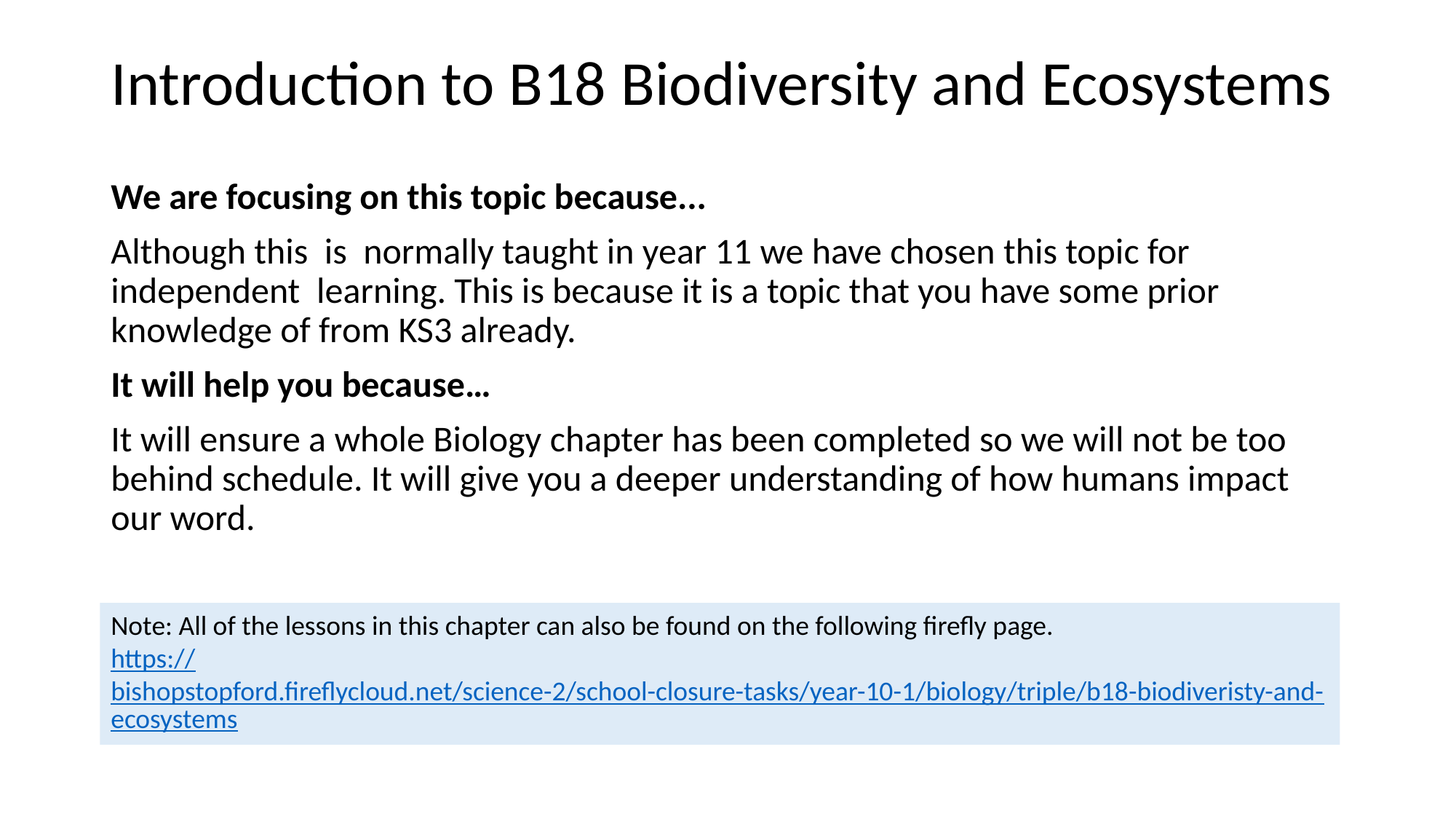

# Introduction to B18 Biodiversity and Ecosystems
We are focusing on this topic because...
Although this  is  normally taught in year 11 we have chosen this topic for independent  learning. This is because it is a topic that you have some prior knowledge of from KS3 already.
It will help you because…
It will ensure a whole Biology chapter has been completed so we will not be too behind schedule. It will give you a deeper understanding of how humans impact our word.

Note: All of the lessons in this chapter can also be found on the following firefly page.
https://bishopstopford.fireflycloud.net/science-2/school-closure-tasks/year-10-1/biology/triple/b18-biodiveristy-and-ecosystems